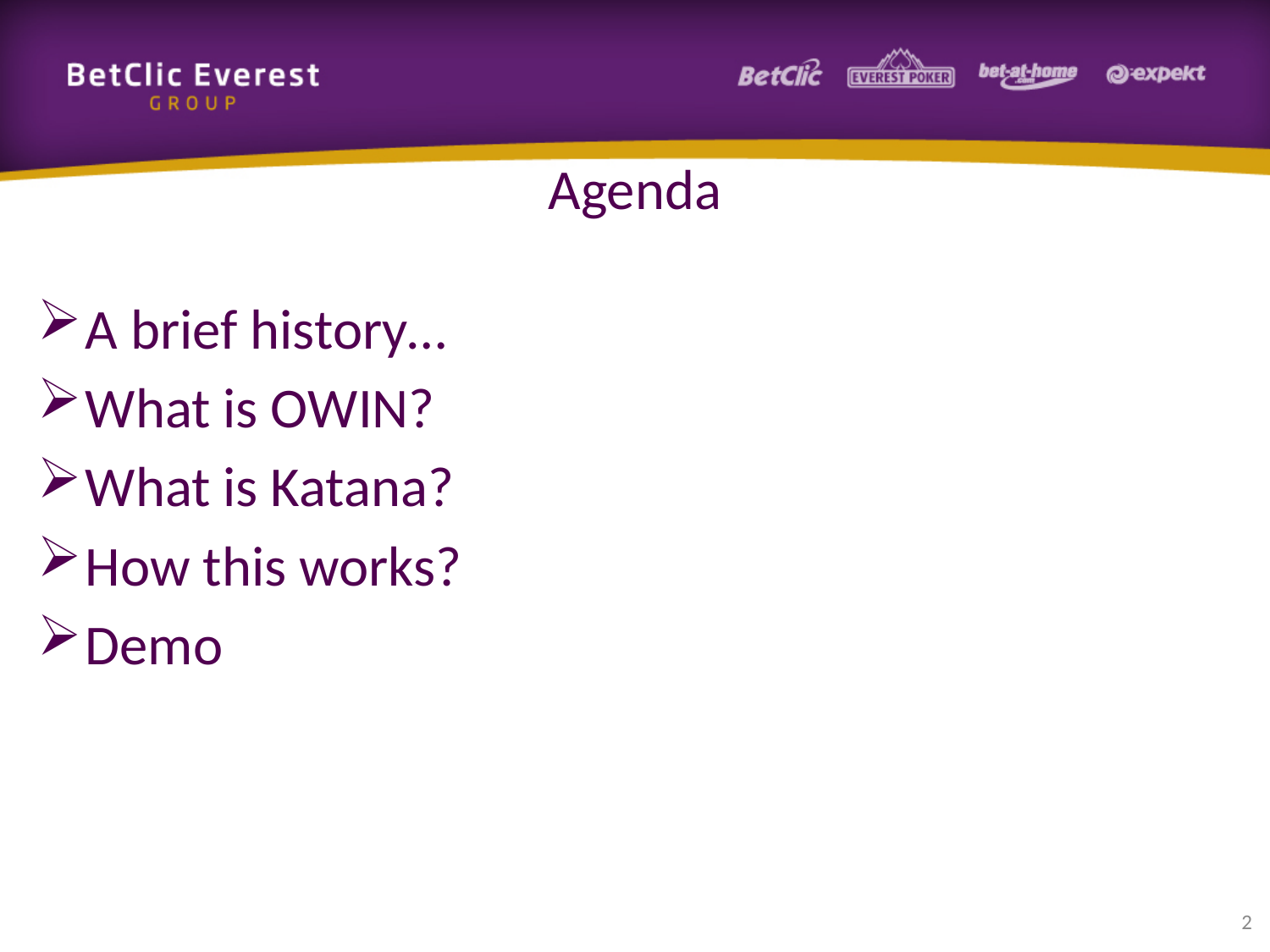

# Agenda
A brief history…
What is OWIN?
What is Katana?
How this works?
Demo

2